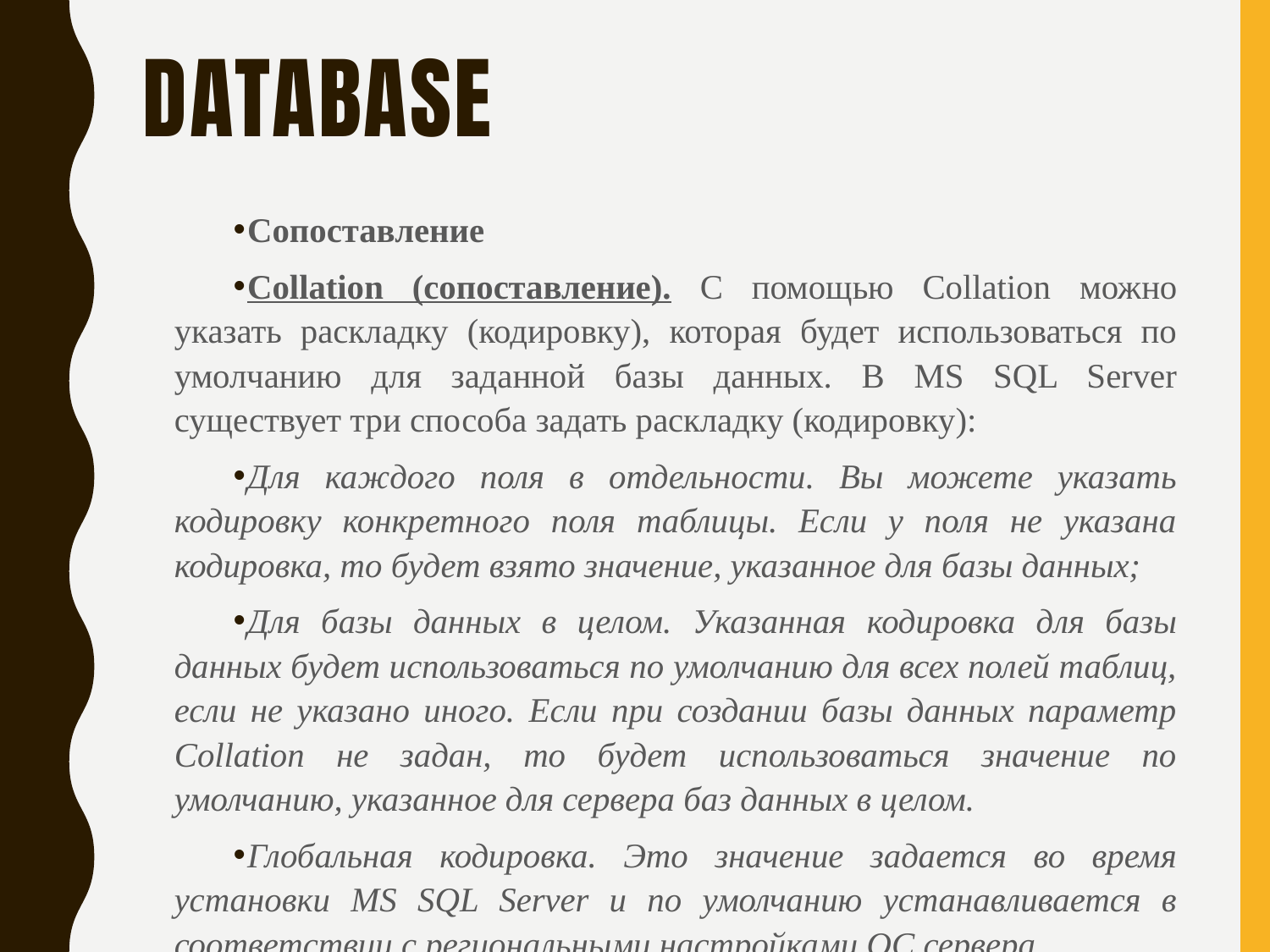

# DATABASE
Сопоставление
Collation (сопоставление). С помощью Collation можно указать раскладку (кодировку), которая будет использоваться по умолчанию для заданной базы данных. В MS SQL Server существует три способа задать раскладку (кодировку):
Для каждого поля в отдельности. Вы можете указать кодировку конкретного поля таблицы. Если у поля не указана кодировка, то будет взято значение, указанное для базы данных;
Для базы данных в целом. Указанная кодировка для базы данных будет использоваться по умолчанию для всех полей таблиц, если не указано иного. Если при создании базы данных параметр Collation не задан, то будет использоваться значение по умолчанию, указанное для сервера баз данных в целом.
Глобальная кодировка. Это значение задается во время установки MS SQL Server и по умолчанию устанавливается в соответствии с региональными настройками ОС сервера.